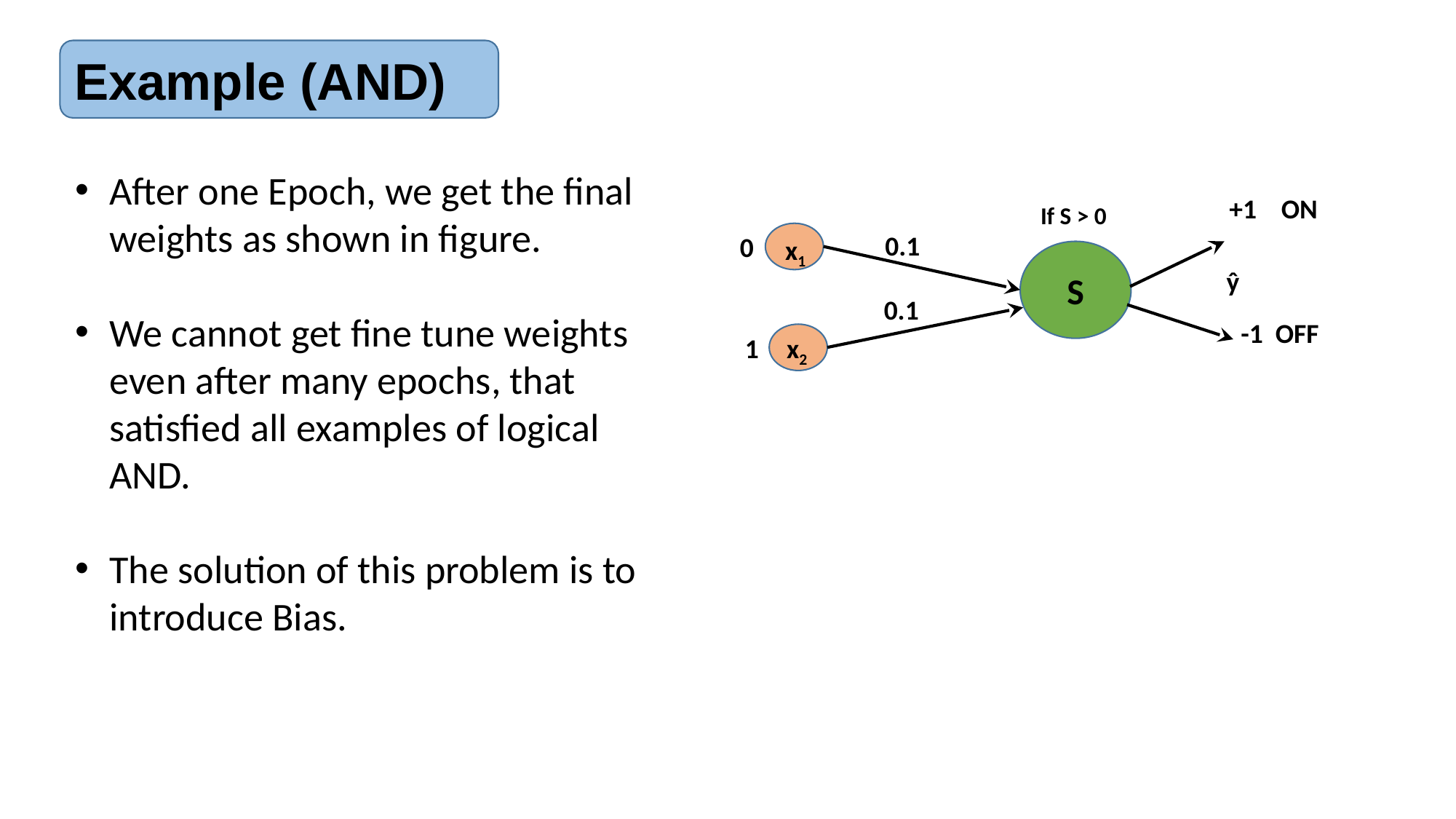

Example (AND)
After one Epoch, we get the final weights as shown in figure.

We cannot get fine tune weights even after many epochs, that satisfied all examples of logical AND.

The solution of this problem is to introduce Bias.
+1    ON
If S > 0

0.1
x1
S
ŷ
0.1

x2
0
-1  OFF
1